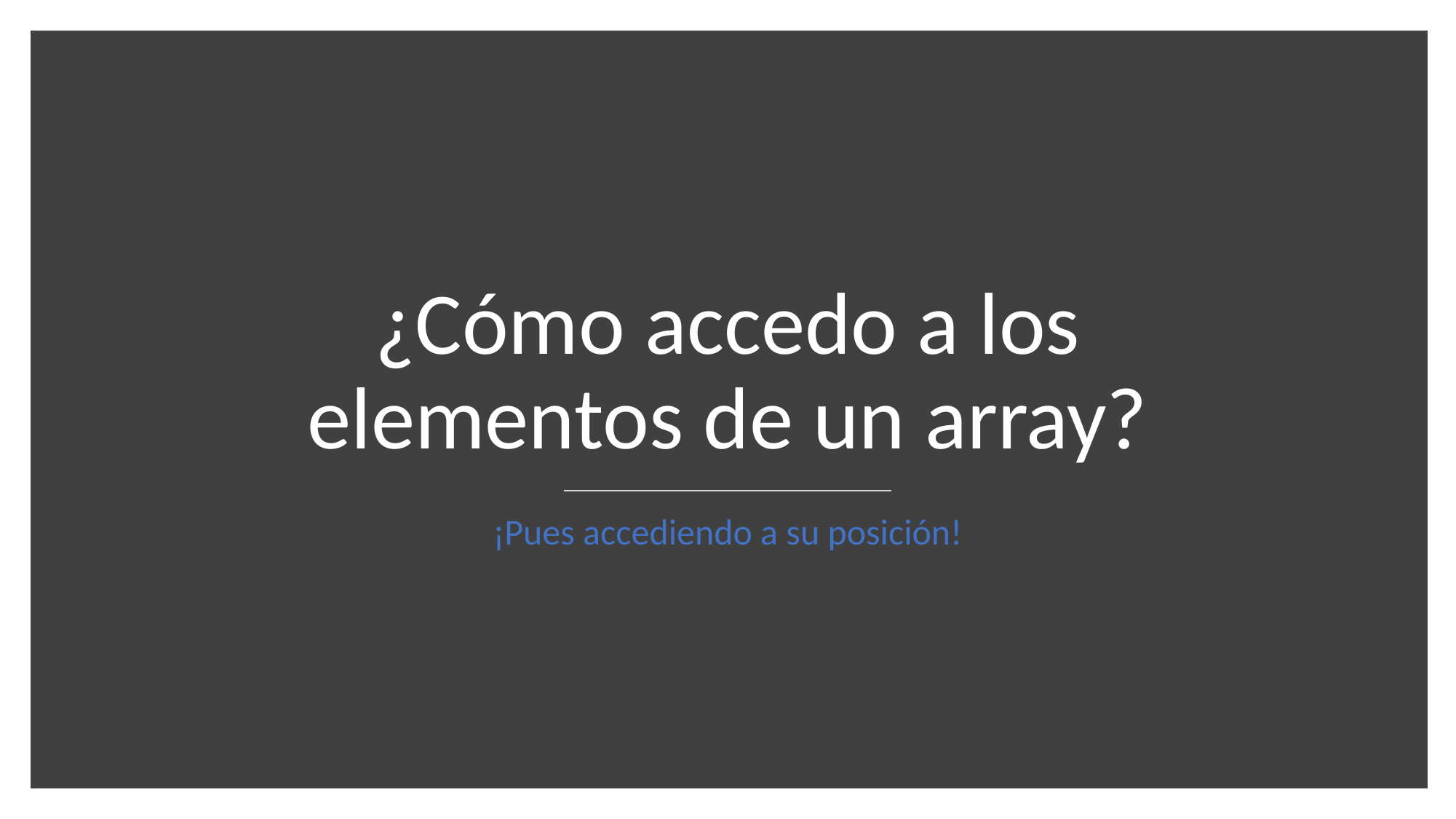

# ¿Cómo accedo a los elementos de un array?
¡Pues accediendo a su posición!